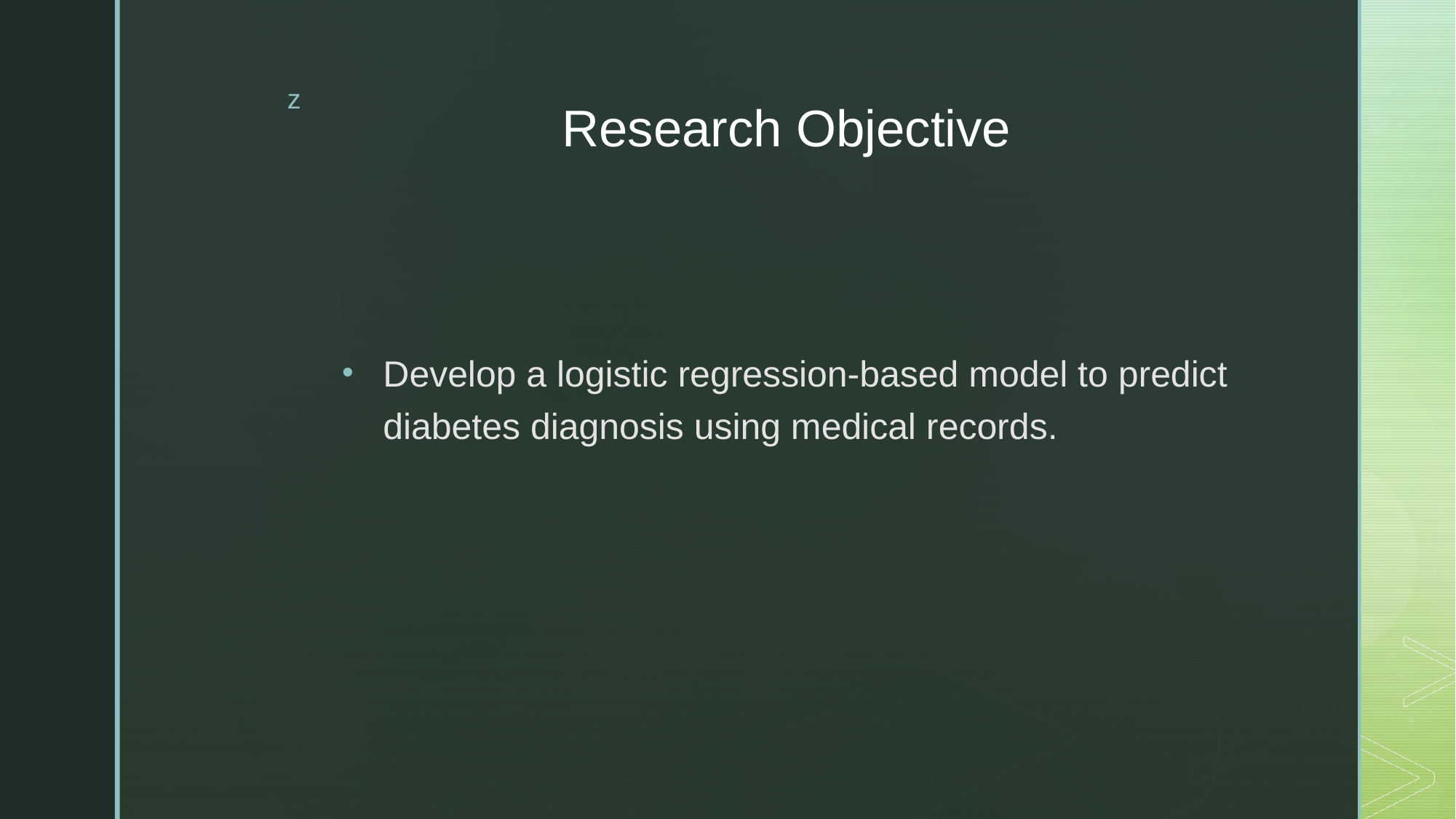

# Research Objective
Develop a logistic regression-based model to predict diabetes diagnosis using medical records.